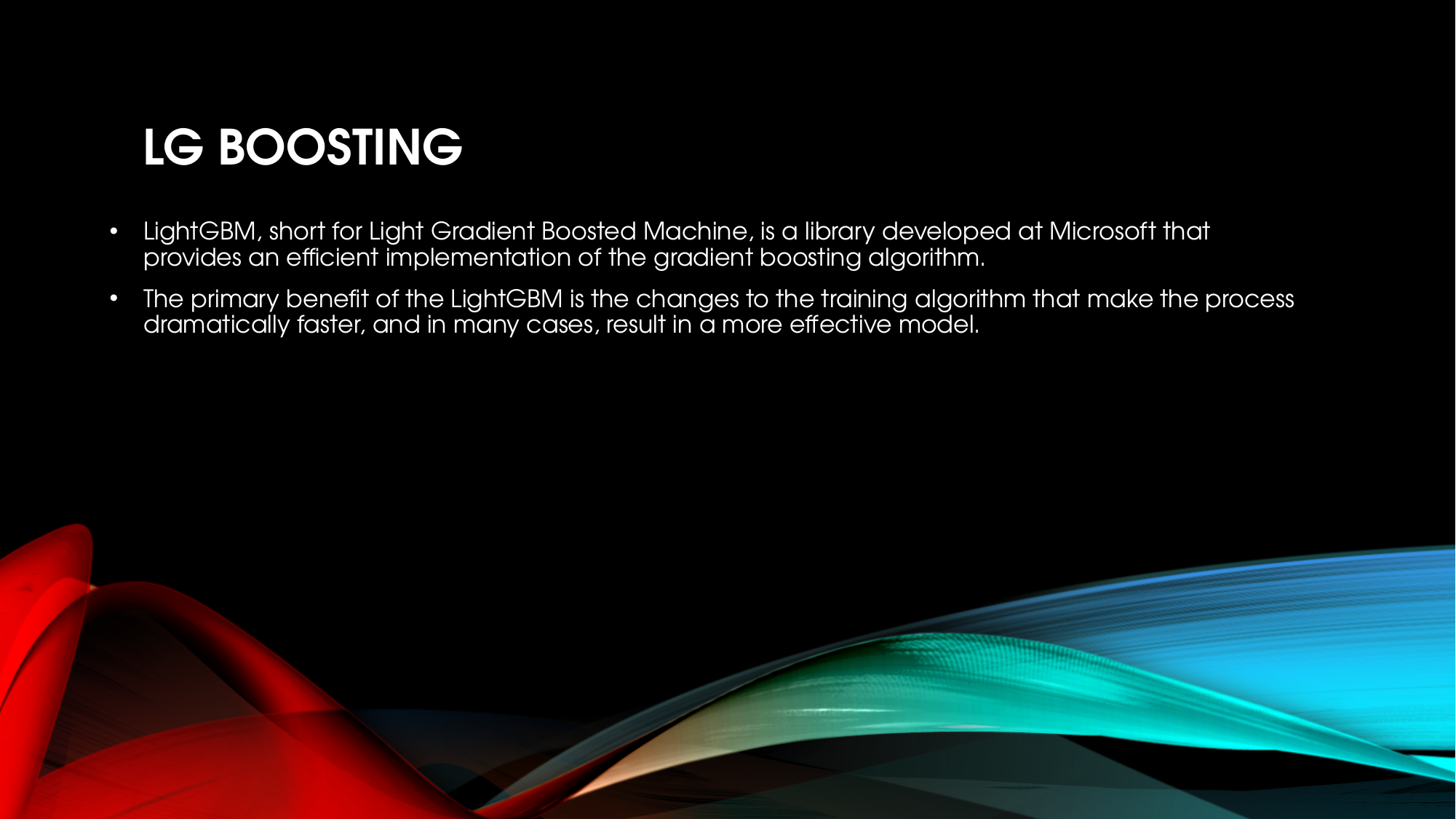

# LG BOOSTING
LightGBM, short for Light Gradient Boosted Machine, is a library developed at Microsoft that provides an efficient implementation of the gradient boosting algorithm.
The primary benefit of the LightGBM is the changes to the training algorithm that make the process dramatically faster, and in many cases, result in a more effective model.